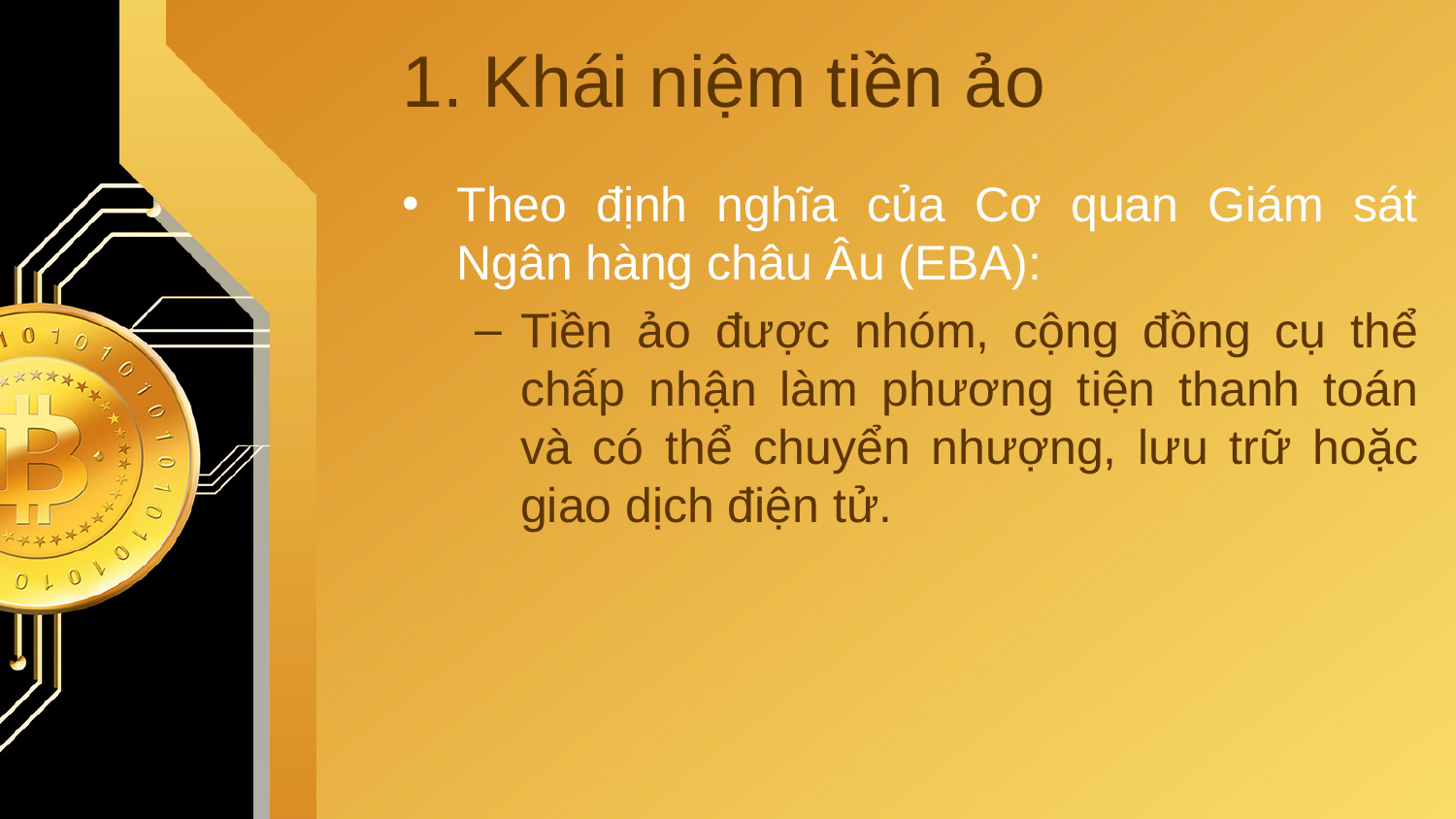

# 1. Khái niệm tiền ảo
Theo định nghĩa của Cơ quan Giám sát Ngân hàng châu Âu (EBA):
Tiền ảo được nhóm, cộng đồng cụ thể chấp nhận làm phương tiện thanh toán và có thể chuyển nhượng, lưu trữ hoặc giao dịch điện tử.